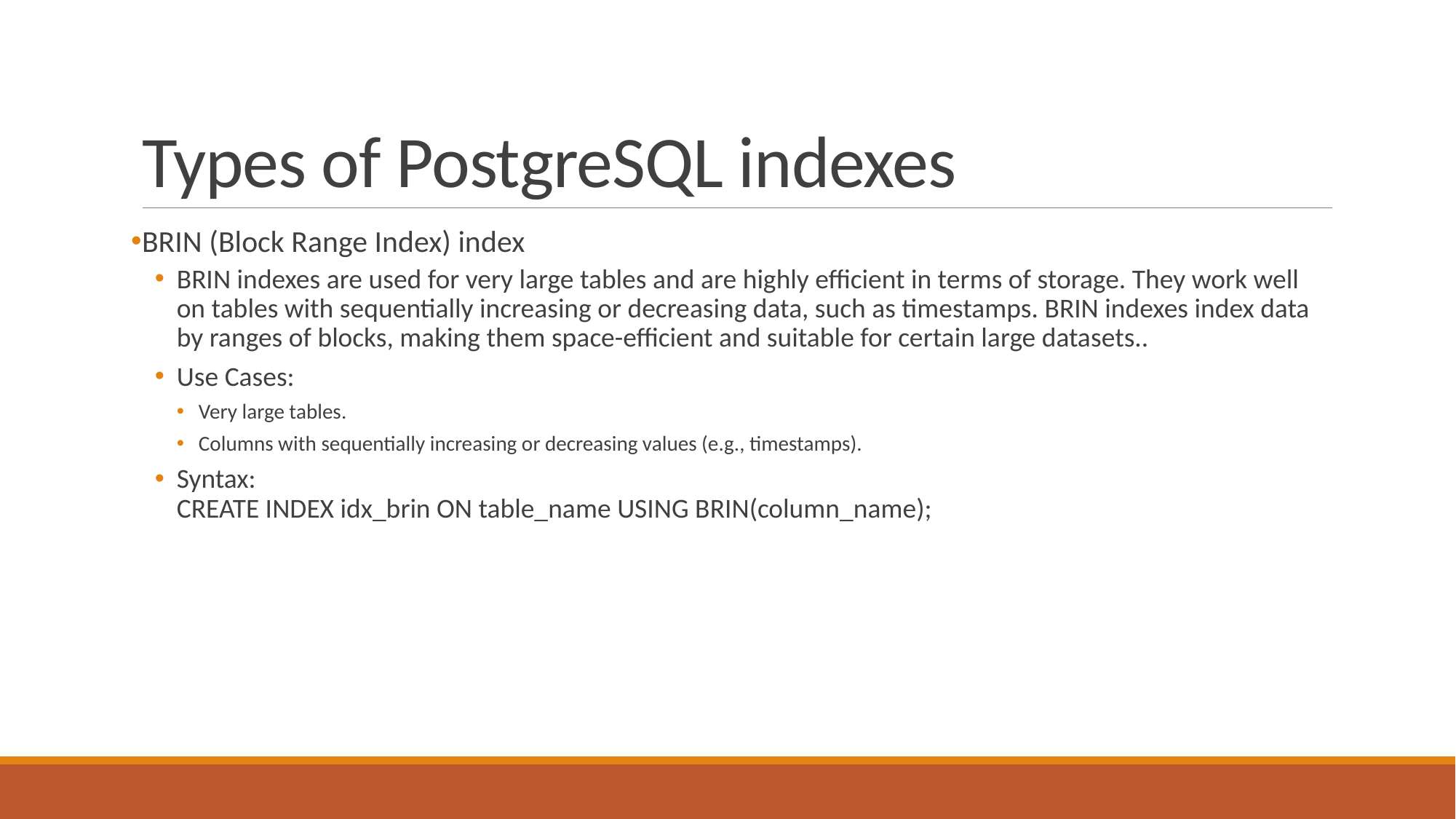

# Types of PostgreSQL indexes
BRIN (Block Range Index) index
BRIN indexes are used for very large tables and are highly efficient in terms of storage. They work well on tables with sequentially increasing or decreasing data, such as timestamps. BRIN indexes index data by ranges of blocks, making them space-efficient and suitable for certain large datasets..
Use Cases:
Very large tables.
Columns with sequentially increasing or decreasing values (e.g., timestamps).
Syntax:
CREATE INDEX idx_brin ON table_name USING BRIN(column_name);